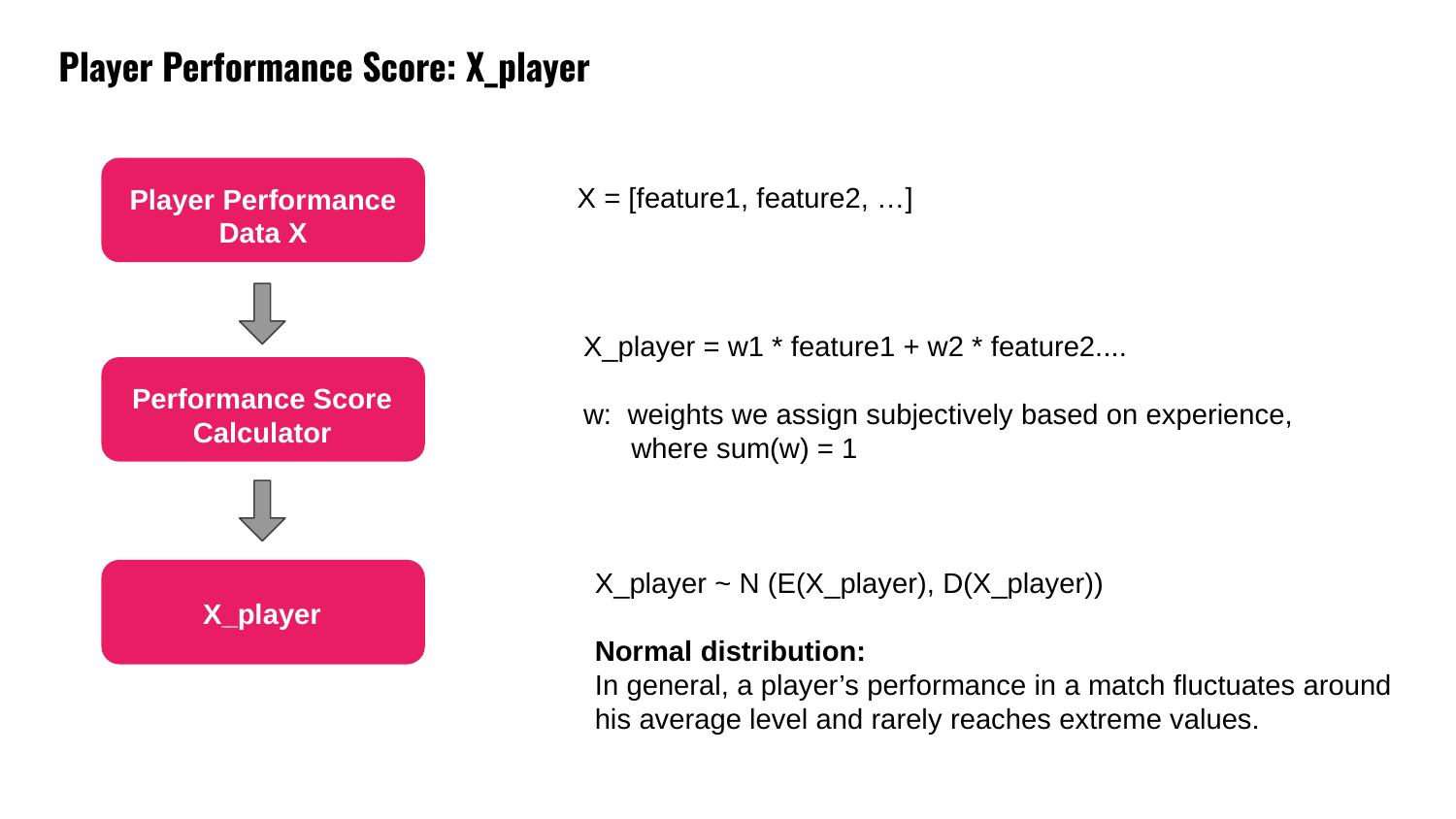

Player Performance Score: X_player

X = [feature1, feature2, …]
Player Performance
Data X

X_player = w1 * feature1 + w2 * feature2....

w:  weights we assign subjectively based on experience,
      where sum(w) = 1

Performance Score
Calculator

X_player ~ N (E(X_player), D(X_player))

Normal distribution:
In general, a player’s performance in a match fluctuates around his average level and rarely reaches extreme values.

X_player